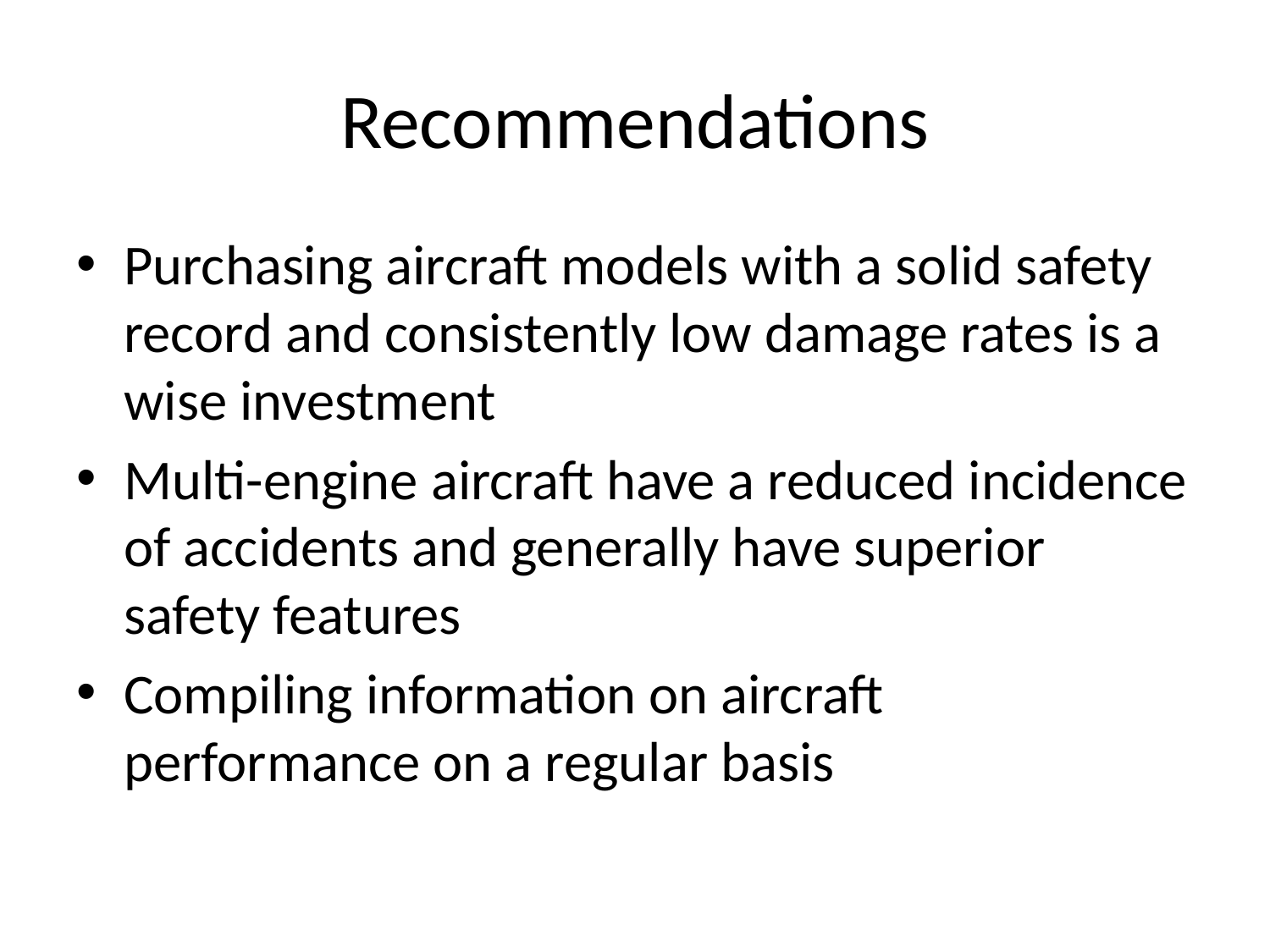

# Recommendations
Purchasing aircraft models with a solid safety record and consistently low damage rates is a wise investment
Multi-engine aircraft have a reduced incidence of accidents and generally have superior safety features
Compiling information on aircraft performance on a regular basis